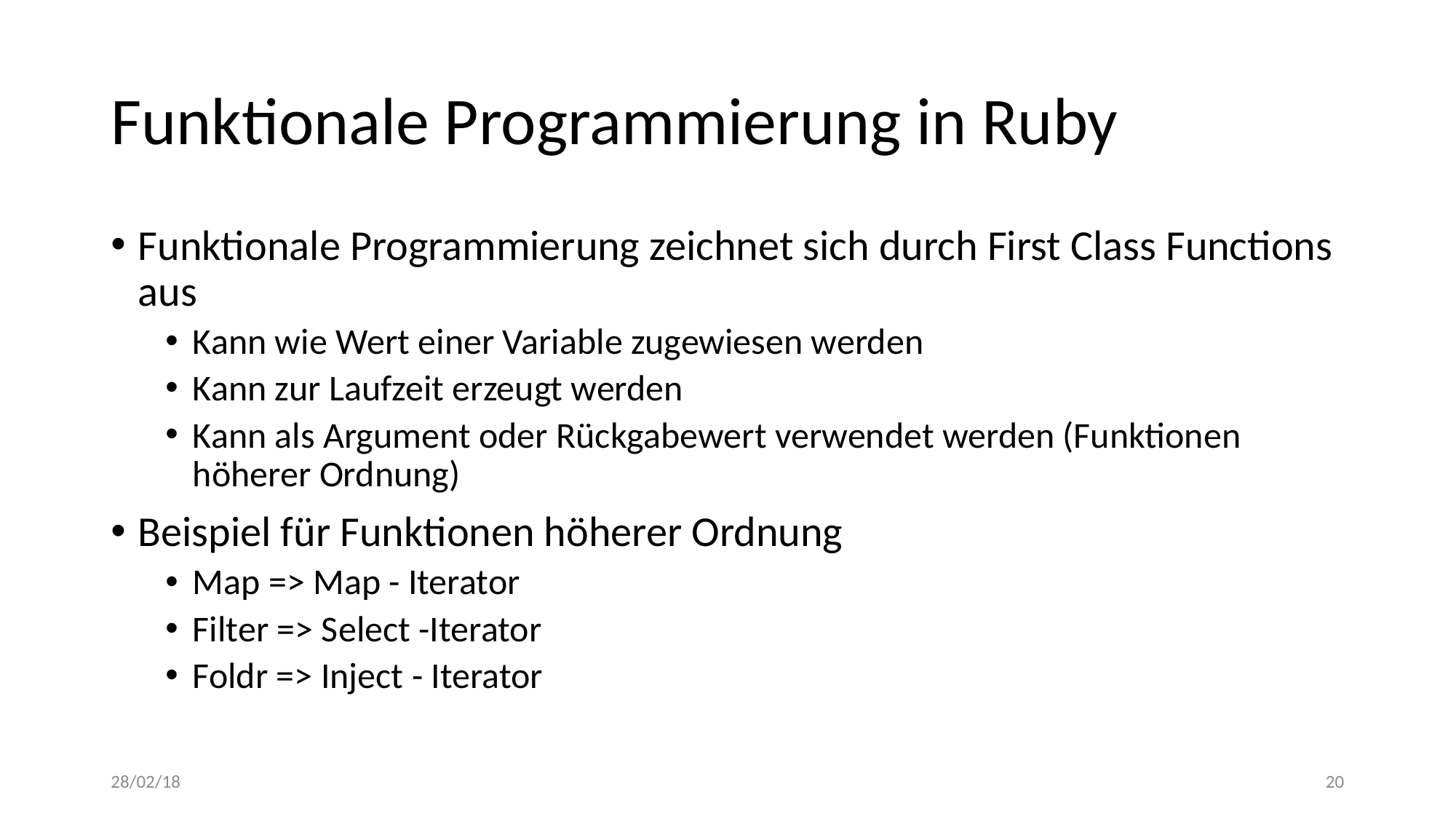

# Funktionale Programmierung in Ruby
Funktionale Programmierung zeichnet sich durch First Class Functions aus
Kann wie Wert einer Variable zugewiesen werden
Kann zur Laufzeit erzeugt werden
Kann als Argument oder Rückgabewert verwendet werden (Funktionen höherer Ordnung)
Beispiel für Funktionen höherer Ordnung
Map => Map - Iterator
Filter => Select -Iterator
Foldr => Inject - Iterator

28/02/18
20